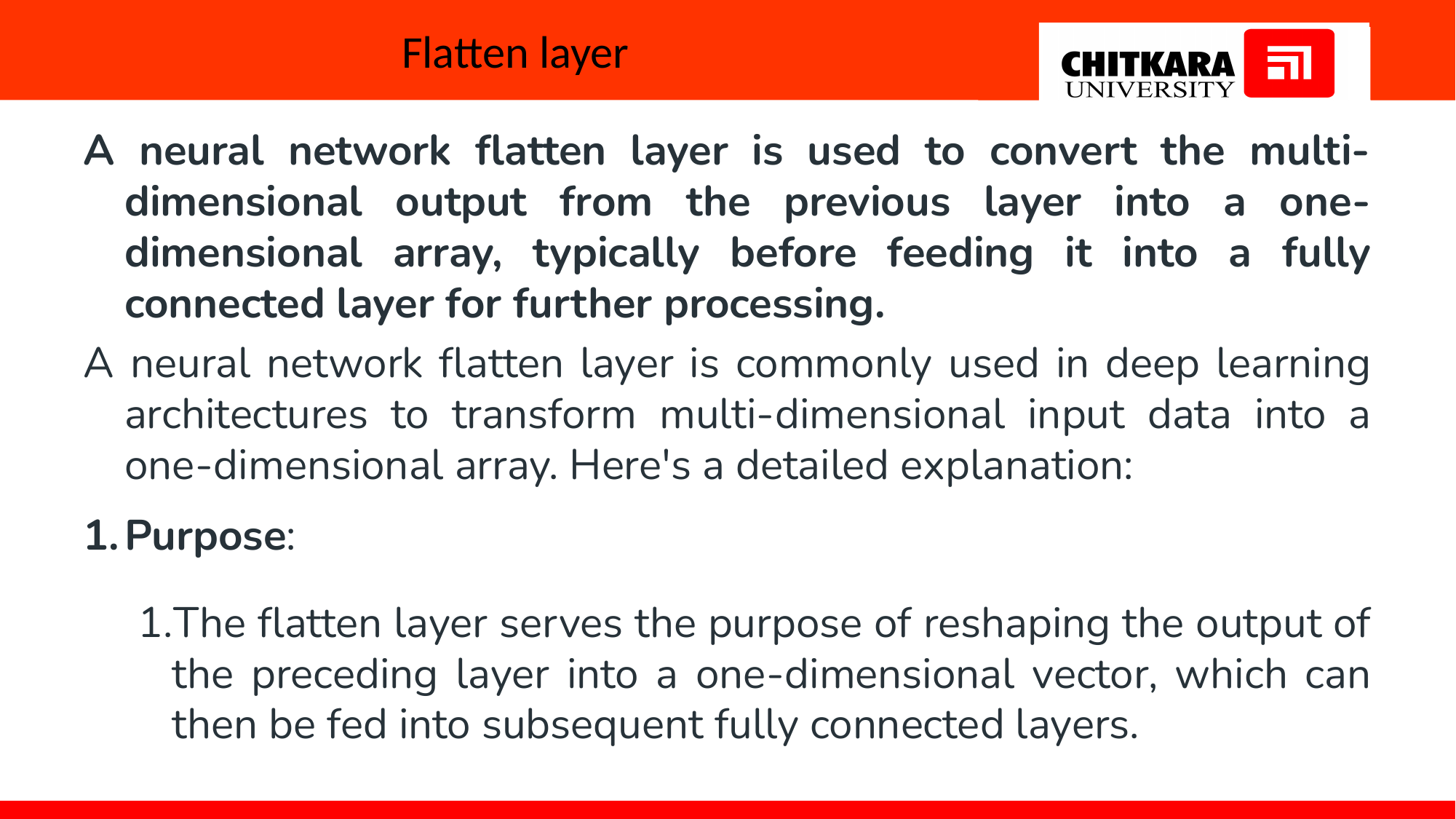

# Flatten layer
A neural network flatten layer is used to convert the multi-dimensional output from the previous layer into a one-dimensional array, typically before feeding it into a fully connected layer for further processing.
A neural network flatten layer is commonly used in deep learning architectures to transform multi-dimensional input data into a one-dimensional array. Here's a detailed explanation:
Purpose:
The flatten layer serves the purpose of reshaping the output of the preceding layer into a one-dimensional vector, which can then be fed into subsequent fully connected layers.